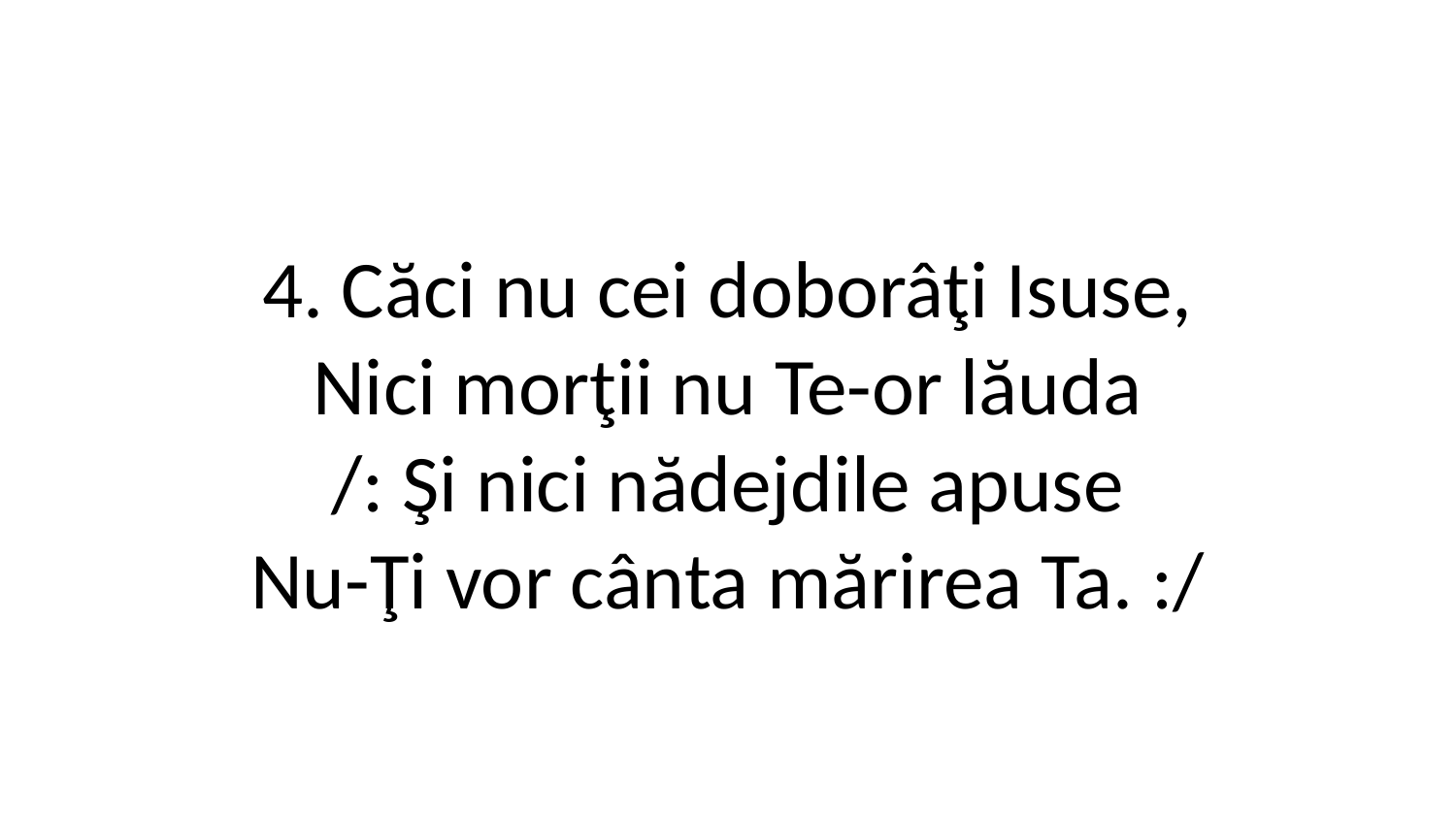

4. Căci nu cei doborâţi Isuse,
Nici morţii nu Te-or lăuda
/: Şi nici nădejdile apuse
Nu-Ţi vor cânta mărirea Ta. :/